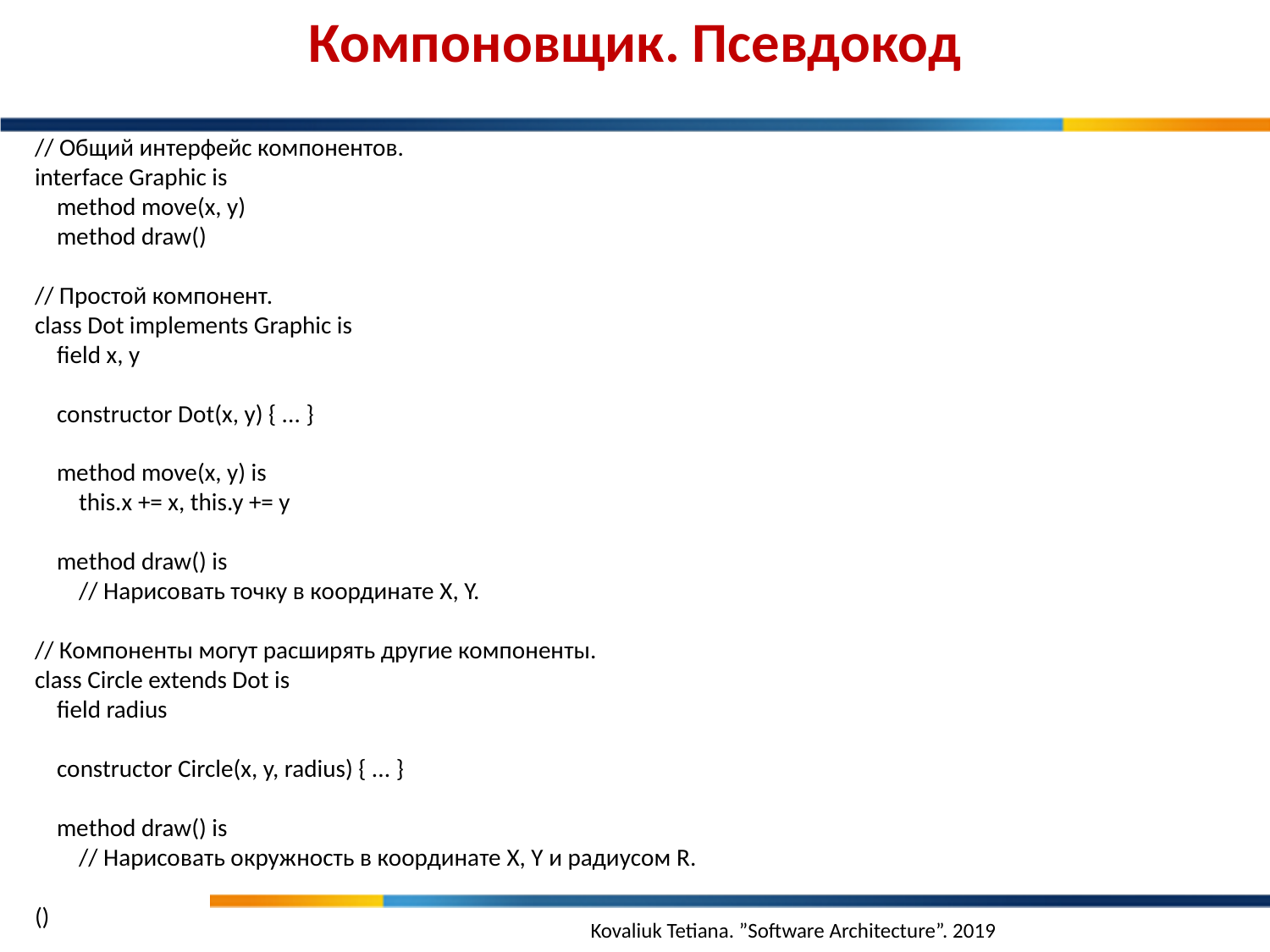

Компоновщик. Псевдокод
// Общий интерфейс компонентов.
interface Graphic is
    method move(x, y)
    method draw()

// Простой компонент.
class Dot implements Graphic is
    field x, y

    constructor Dot(x, y) { ... }

    method move(x, y) is
        this.x += x, this.y += y

    method draw() is
        // Нарисовать точку в координате X, Y.

// Компоненты могут расширять другие компоненты.
class Circle extends Dot is
    field radius

    constructor Circle(x, y, radius) { ... }

    method draw() is
        // Нарисовать окружность в координате X, Y и радиусом R.

()